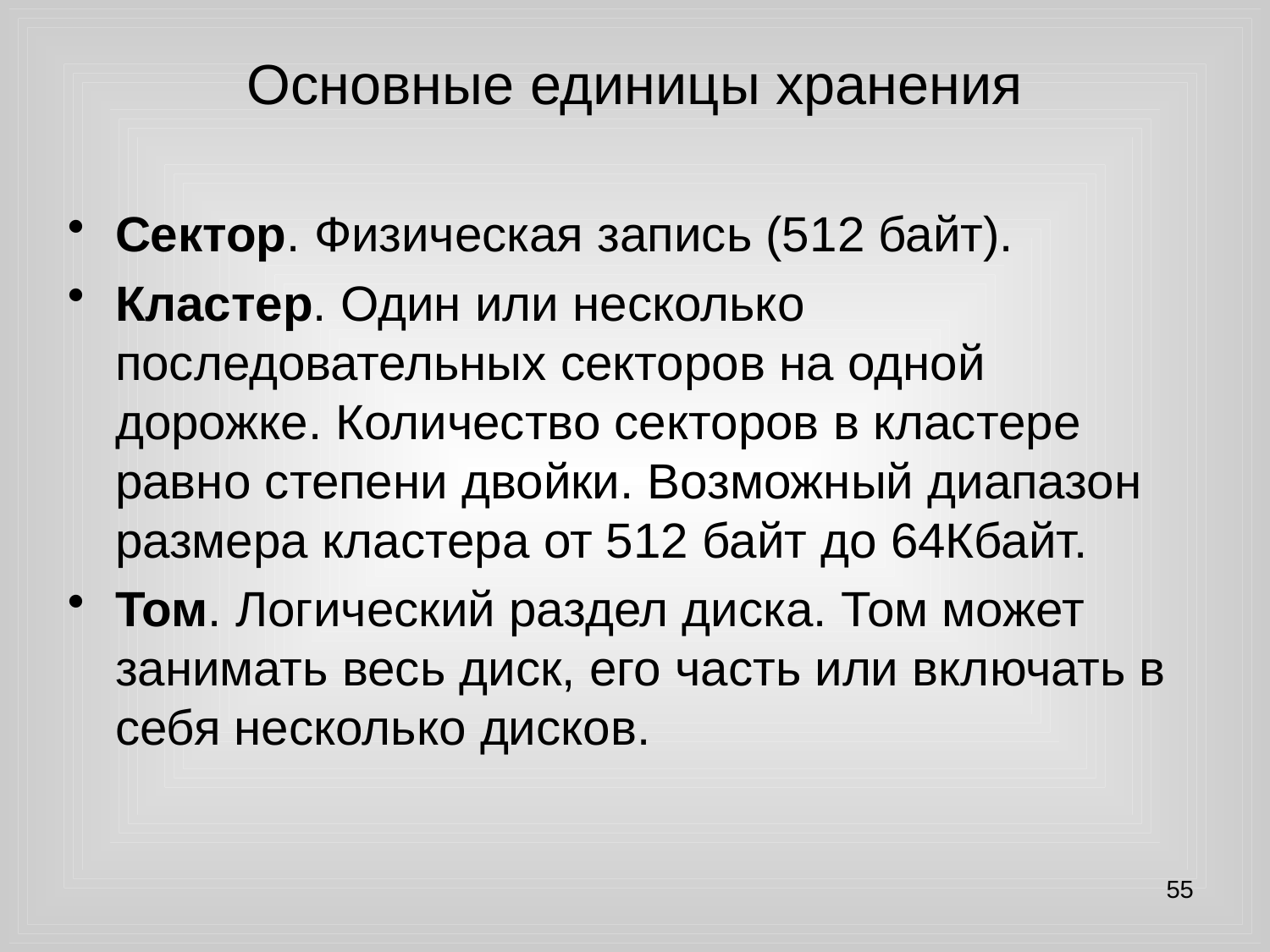

# Основные единицы хранения
Сектор. Физическая запись (512 байт).
Кластер. Один или несколько последовательных секторов на одной дорожке. Количество секторов в кластере равно степени двойки. Возможный диапазон размера кластера от 512 байт до 64Кбайт.
Том. Логический раздел диска. Том может занимать весь диск, его часть или включать в себя несколько дисков.
55